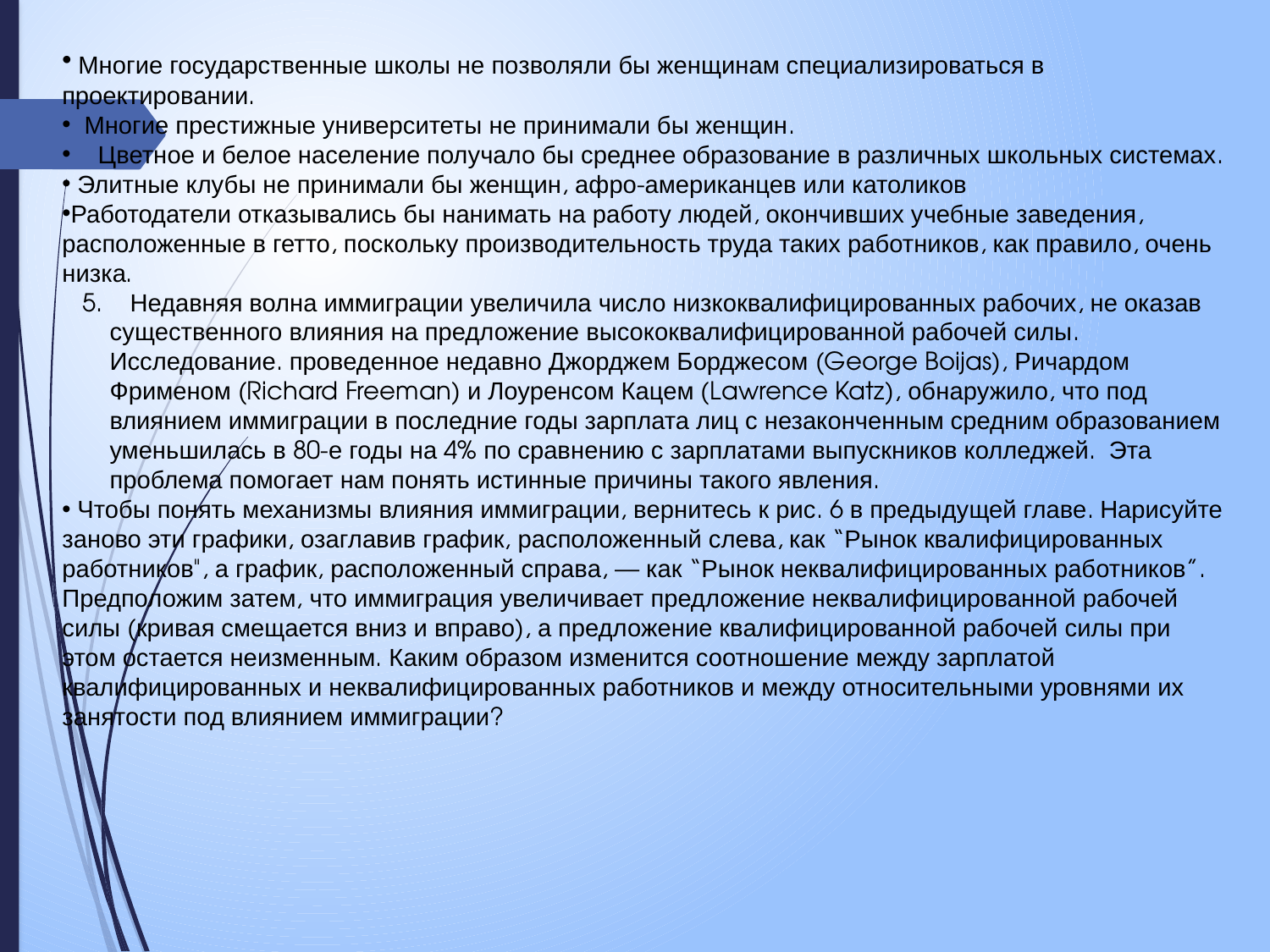

Многие государственные школы не позволяли бы женщинам специализироваться в проектировании.
  Многие престижные университеты не принимали бы женщин.
    Цветное и белое население получало бы среднее образование в различных школьных системах.
 Элитные клубы не принимали бы женщин, афро-американцев или католиков
Работодатели отказывались бы нанимать на работу людей, окончивших учебные заведения, расположенные в гетто, поскольку производительность труда таких работников, как правило, очень низка.
   5.    Недавняя волна иммиграции увеличила число низкоквалифицированных рабочих, не оказав существенного влияния на предложение высококвалифицированной рабочей силы. Исследование. проведенное недавно Джорджем Борджесом (George Boijas), Ричардом Фрименом (Richard Freeman) и Лоуренсом Кацем (Lawrence Katz), обнаружило, что под влиянием иммиграции в последние годы зарплата лиц с незаконченным средним образованием уменьшилась в 80-е годы на 4% по срав­нению с зарплатами выпускников колледжей.  Эта проблема помогает нам понять истинные причины такого явления.
 Чтобы понять механизмы влияния иммиграции, вернитесь к рис. 6 в предыдущей главе. Нарисуйте заново эти графики, озаглавив график, расположенный слева, как “Рынок квалифицированных работников", а график, расположенный справа, — как “Рынок неквалифицированных работников”. Предположим затем, что иммиграция увеличивает предложение неквалифицированной рабочей силы (кривая смещается вниз и вправо), а предложение квалифицированной рабочей силы при этом остается неизменным. Каким образом изменится соотношение между зарплатой квалифицированных и неквалифицированных работников и между относительными уровнями их занятости под влияни­ем иммиграции?